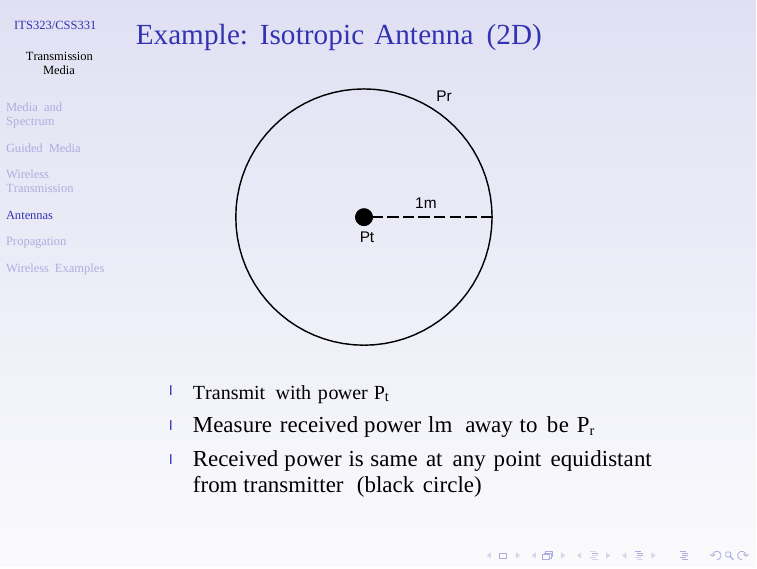

ITS323/CSS331
Example:
Isotropic Antenna (2D)
Transmission
Media
Pr

Media and
Spectrum
Guided Media
Wireless
Transmission
1m
Antennas

Pt
Propagation
Wireless Examples
Transmit with power Pt
Measure received power lm  away to be Pr
Received power is same at any point equidistant from transmitter  (black circle)
I
I
I